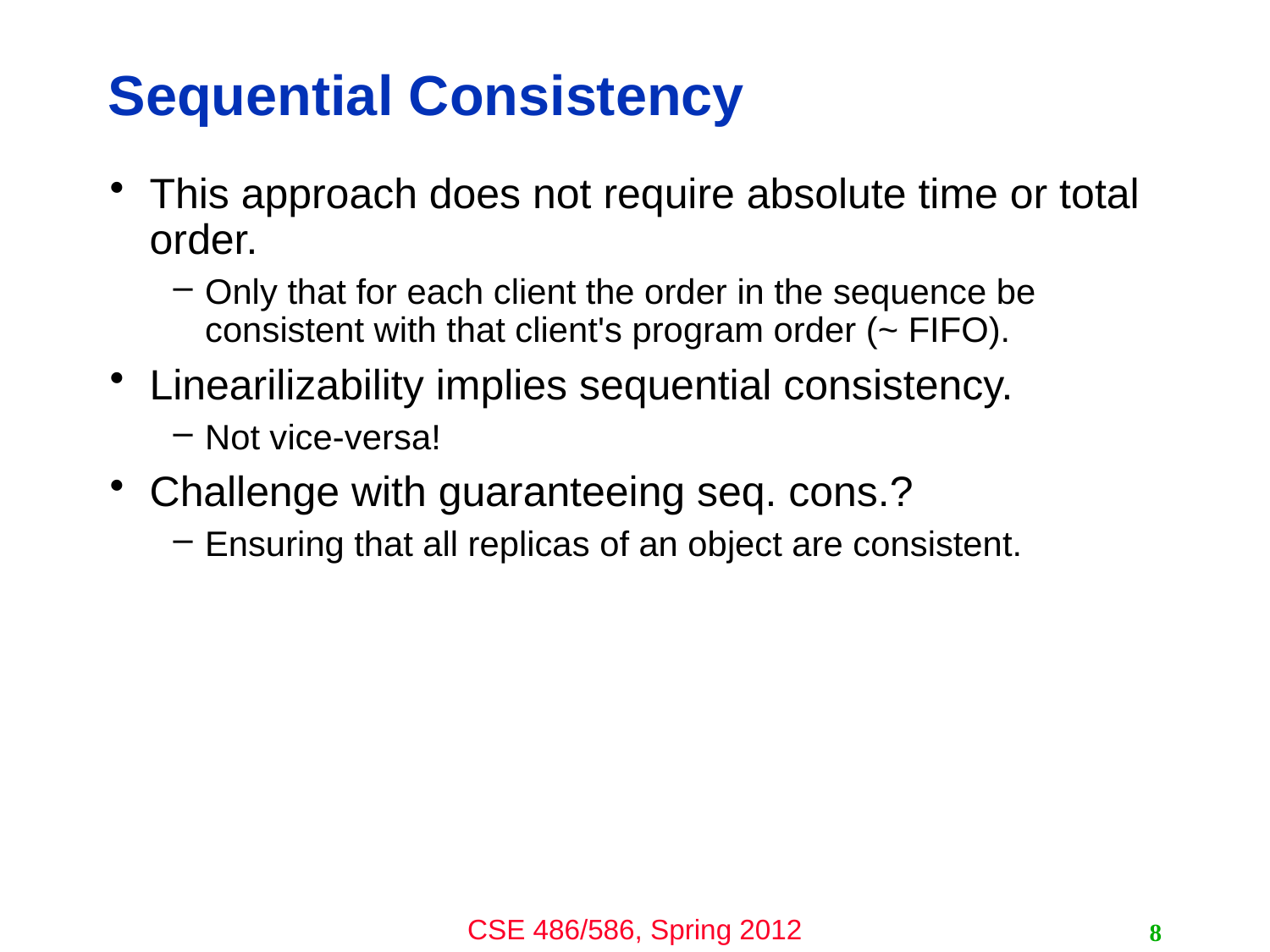

# Sequential Consistency
This approach does not require absolute time or total order.
Only that for each client the order in the sequence be consistent with that client's program order (~ FIFO).
Linearilizability implies sequential consistency.
Not vice-versa!
Challenge with guaranteeing seq. cons.?
Ensuring that all replicas of an object are consistent.
8